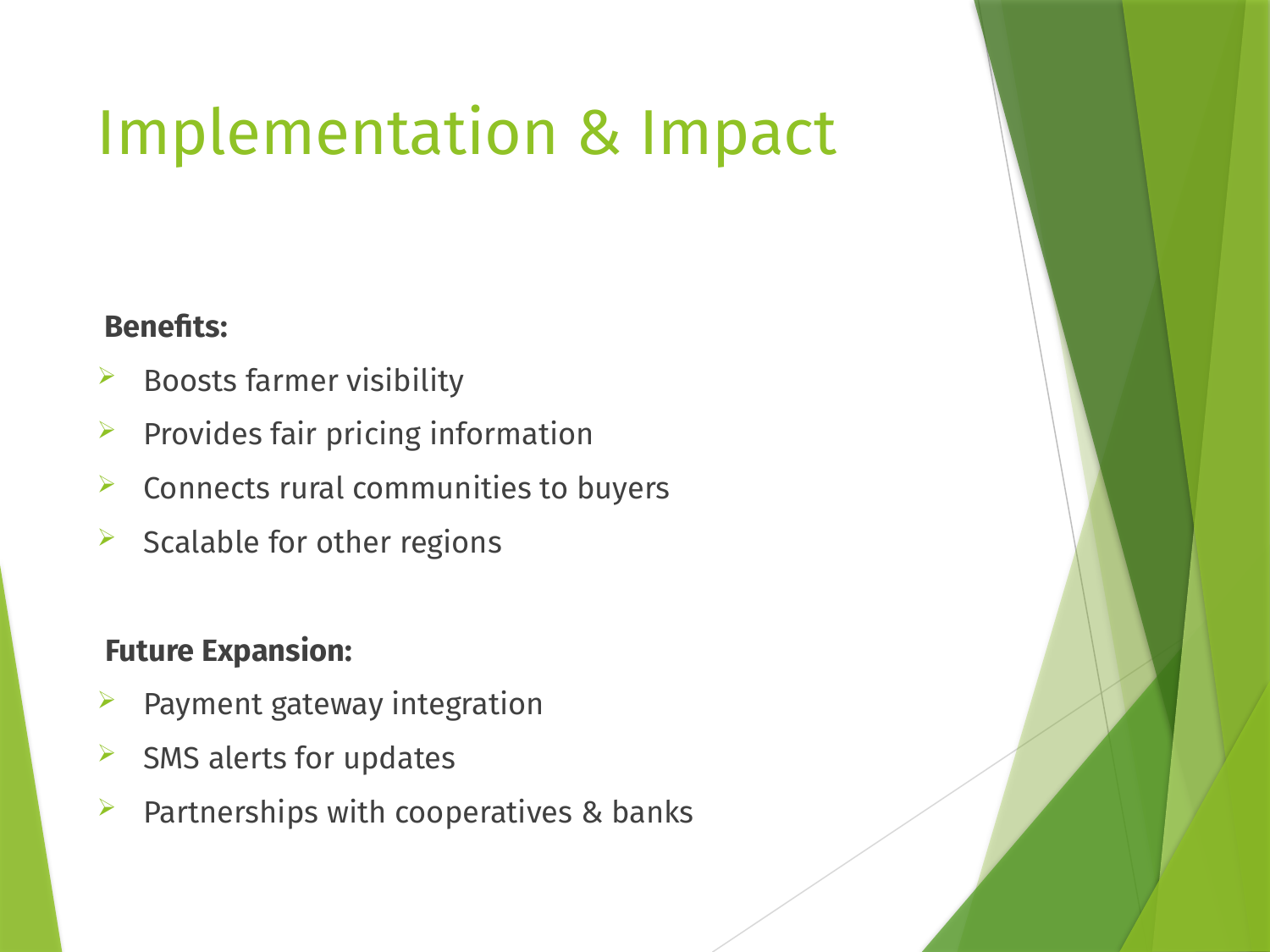

# Implementation & Impact
 Benefits:
Boosts farmer visibility
Provides fair pricing information
Connects rural communities to buyers
Scalable for other regions

 Future Expansion:
Payment gateway integration
SMS alerts for updates
Partnerships with cooperatives & banks